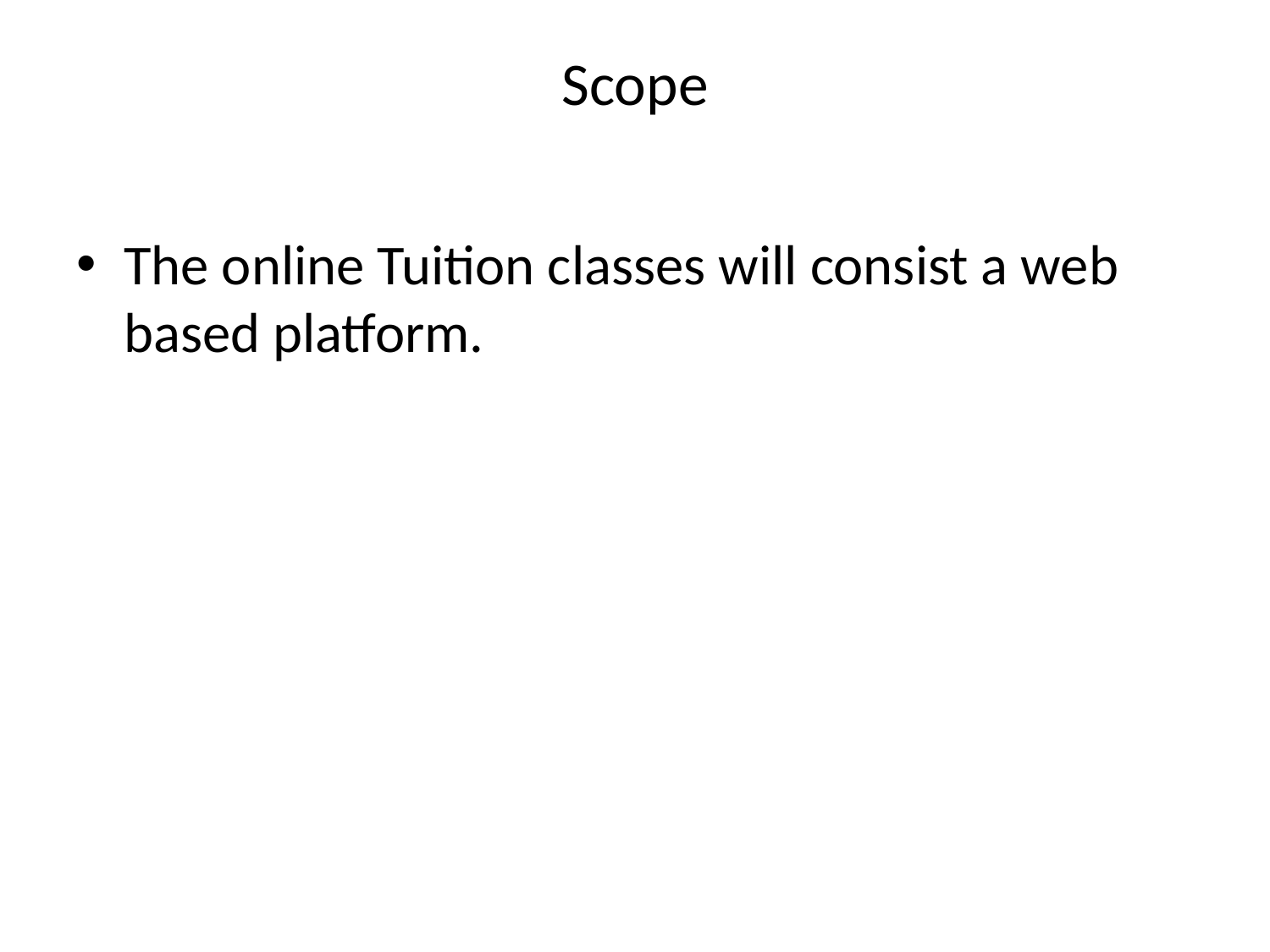

# Scope
The online Tuition classes will consist a web based platform.